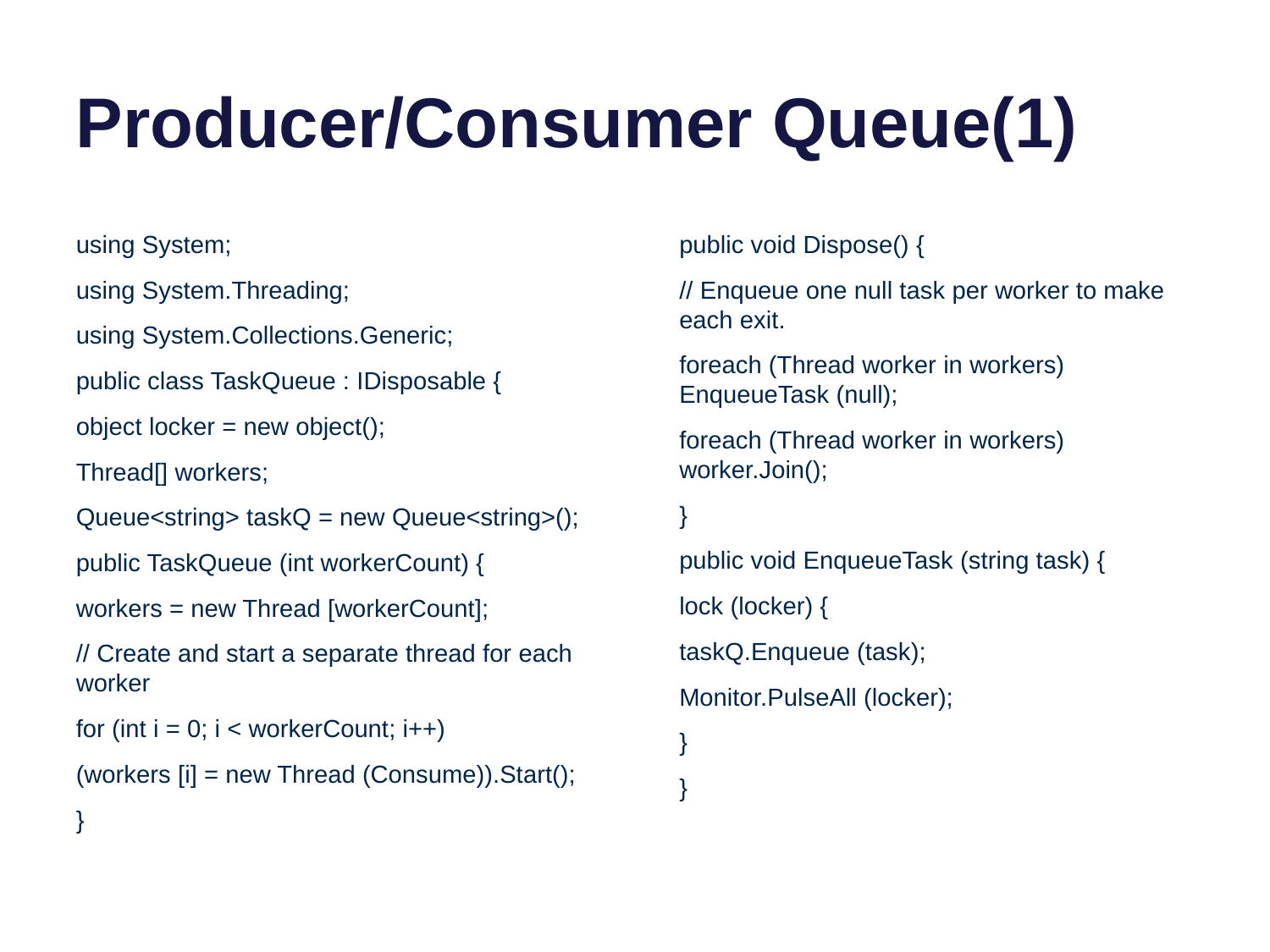

# Producer/Consumer Queue(1)
using System;
using System.Threading;
using System.Collections.Generic;
public class TaskQueue : IDisposable {
object locker = new object();
Thread[] workers;
Queue<string> taskQ = new Queue<string>();
public TaskQueue (int workerCount) {
workers = new Thread [workerCount];
// Create and start a separate thread for each worker
for (int i = 0; i < workerCount; i++)
(workers [i] = new Thread (Consume)).Start();
}
public void Dispose() {
// Enqueue one null task per worker to make each exit.
foreach (Thread worker in workers) EnqueueTask (null);
foreach (Thread worker in workers) worker.Join();
}
public void EnqueueTask (string task) {
lock (locker) {
taskQ.Enqueue (task);
Monitor.PulseAll (locker);
}
}